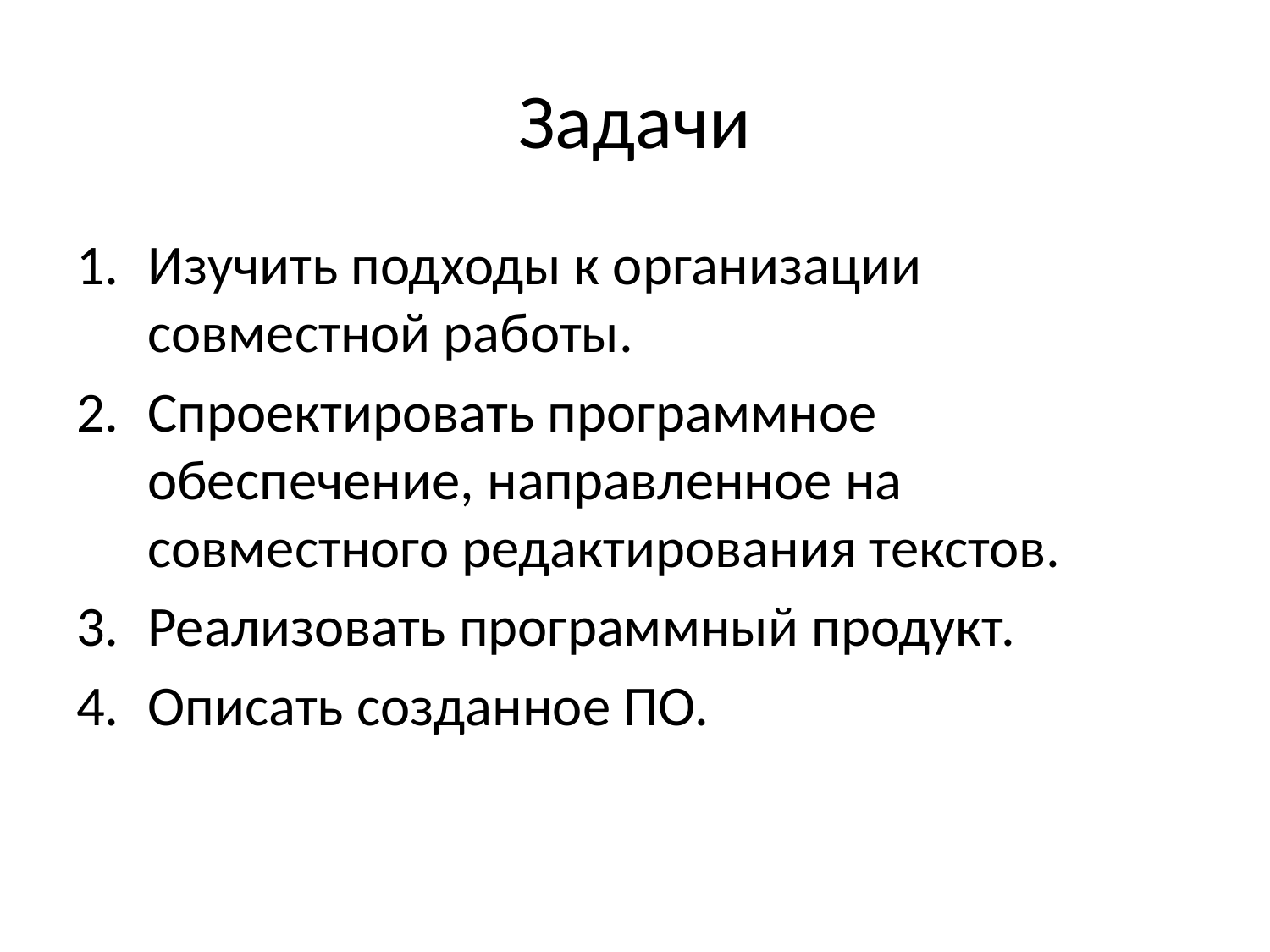

# Задачи
Изучить подходы к организации совместной работы.
Спроектировать программное обеспечение, направленное на совместного редактирования текстов.
Реализовать программный продукт.
Описать созданное ПО.